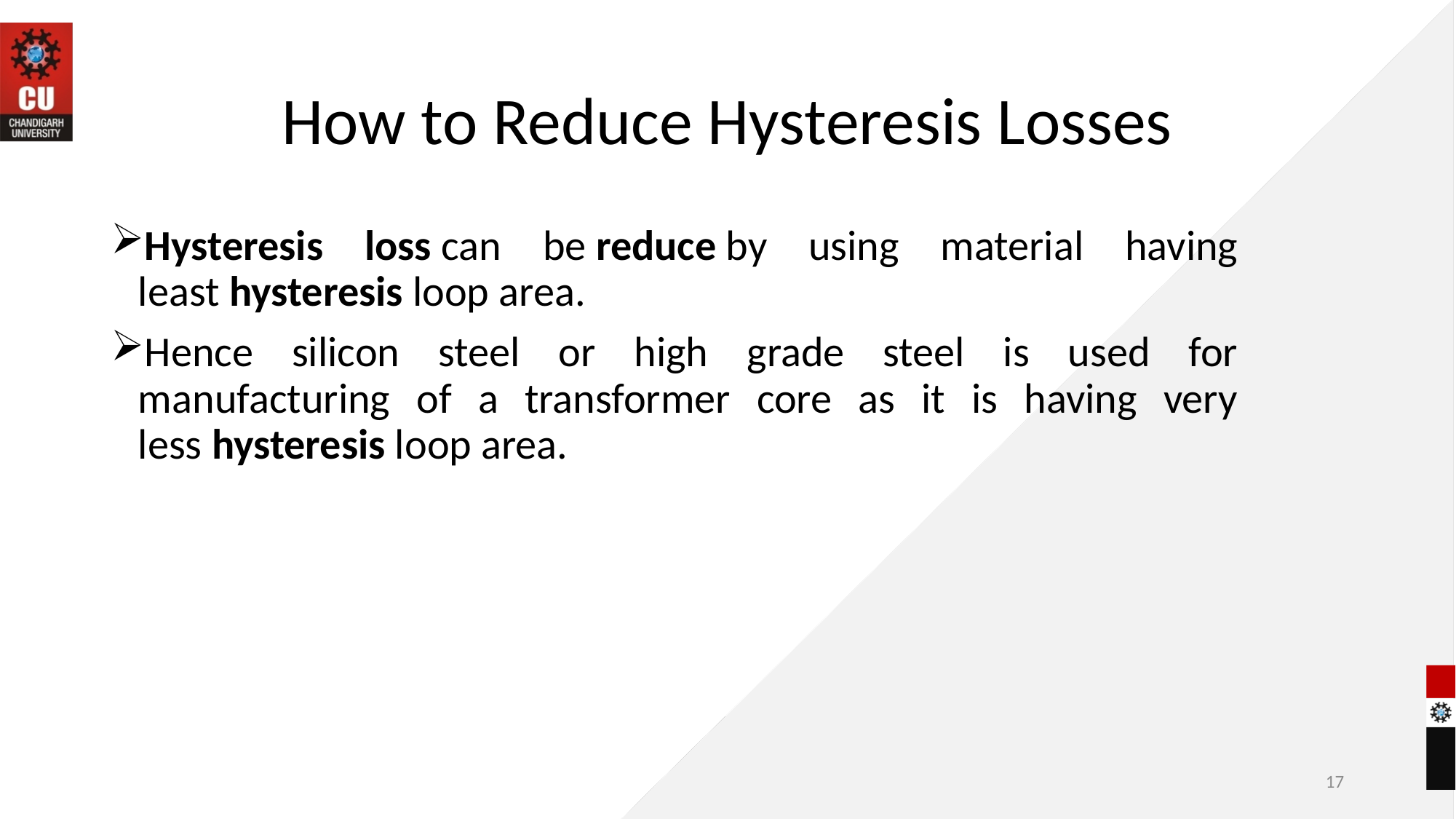

# How to Reduce Hysteresis Losses
Hysteresis loss can be reduce by using material having least hysteresis loop area.
Hence silicon steel or high grade steel is used for manufacturing of a transformer core as it is having very less hysteresis loop area.
17